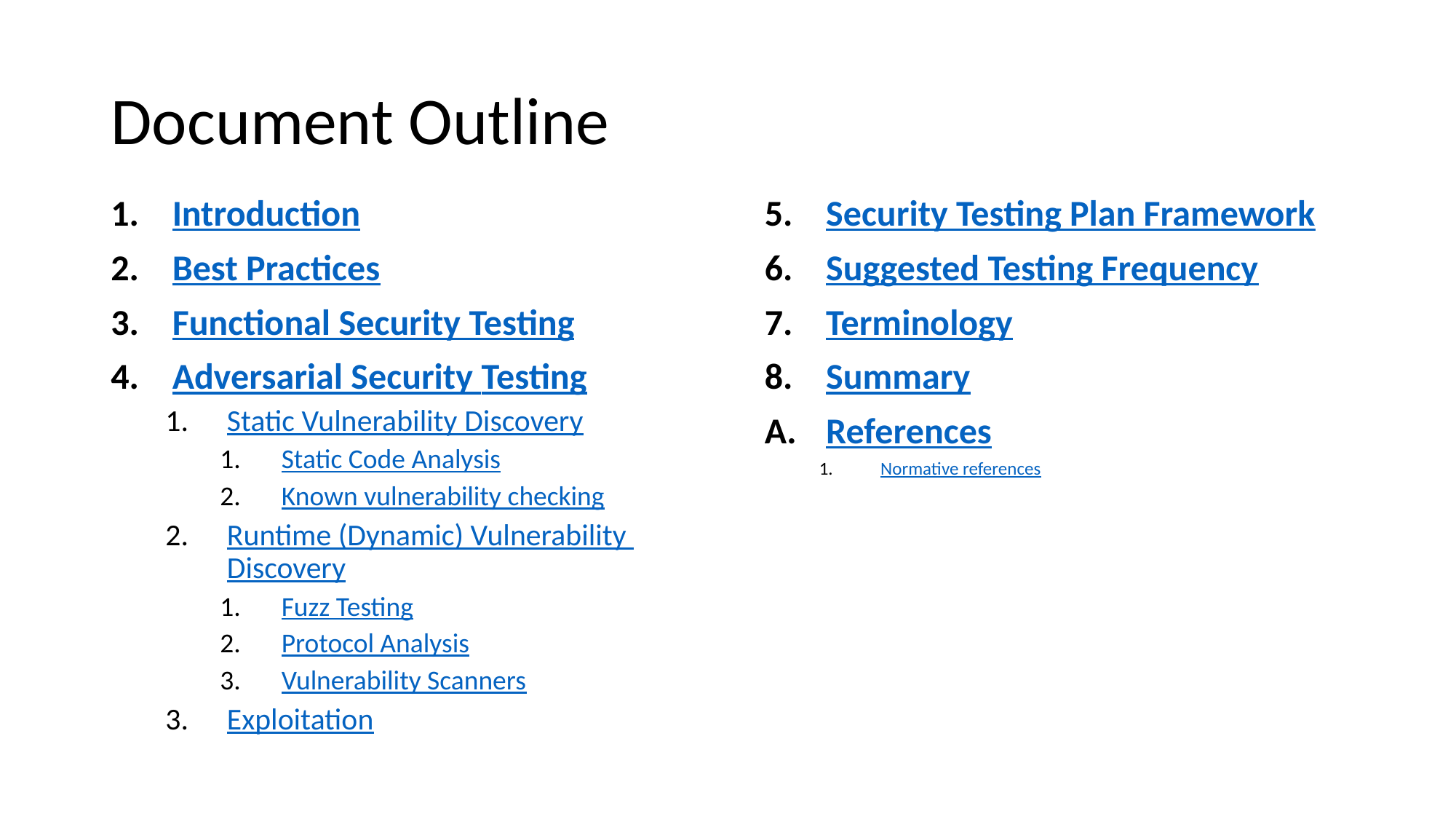

# Document Outline
Introduction
Best Practices
Functional Security Testing
Adversarial Security Testing
Static Vulnerability Discovery
Static Code Analysis
Known vulnerability checking
Runtime (Dynamic) Vulnerability Discovery
Fuzz Testing
Protocol Analysis
Vulnerability Scanners
Exploitation

Security Testing Plan Framework
Suggested Testing Frequency
Terminology
Summary
References
Normative references